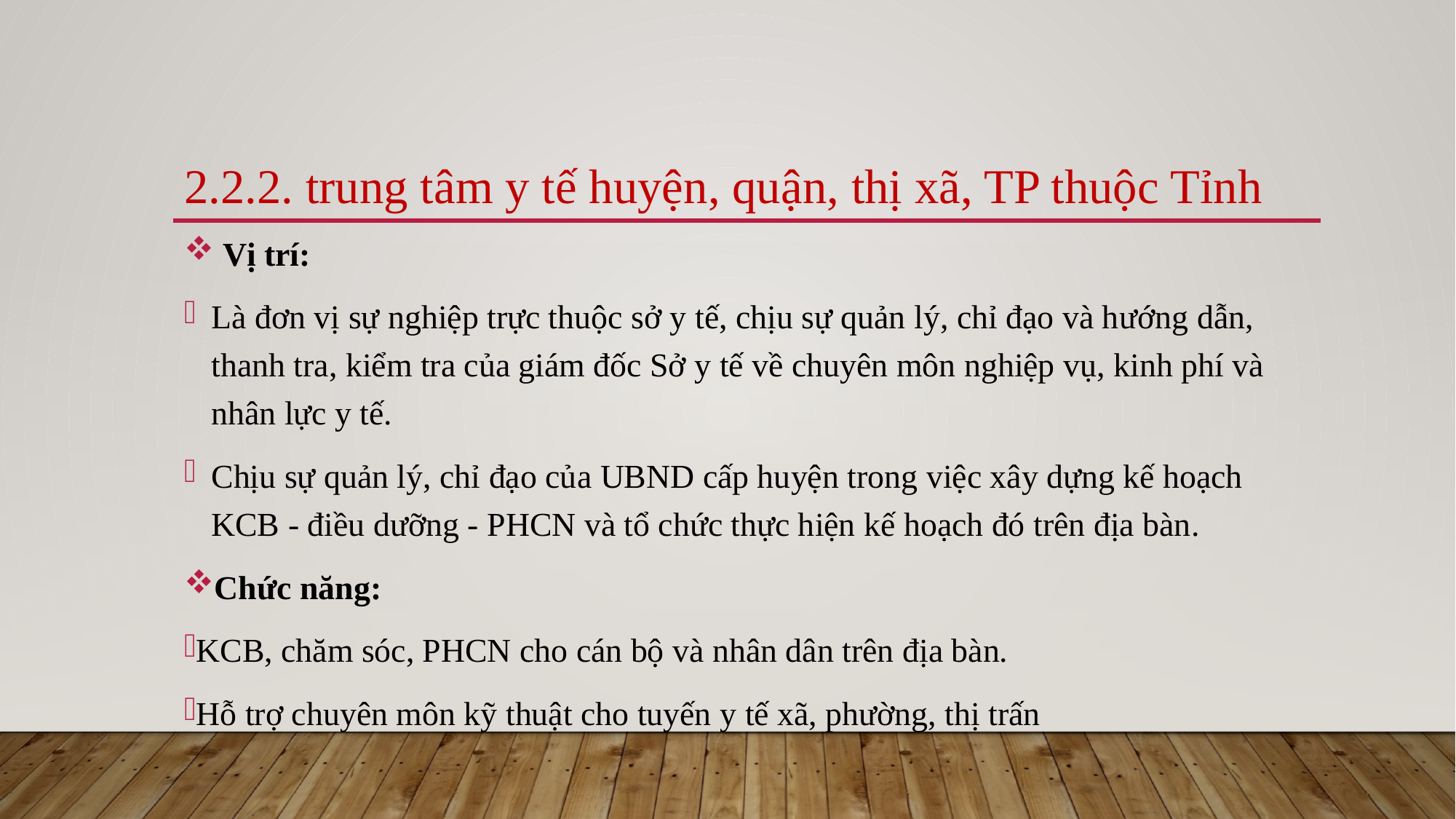

# 2.2.2. trung tâm y tế huyện, quận, thị xã, TP thuộc Tỉnh
 Vị trí:
Là đơn vị sự nghiệp trực thuộc sở y tế, chịu sự quản lý, chỉ đạo và hướng dẫn, thanh tra, kiểm tra của giám đốc Sở y tế về chuyên môn nghiệp vụ, kinh phí và nhân lực y tế.
Chịu sự quản lý, chỉ đạo của UBND cấp huyện trong việc xây dựng kế hoạch KCB - điều dưỡng - PHCN và tổ chức thực hiện kế hoạch đó trên địa bàn.
Chức năng:
KCB, chăm sóc, PHCN cho cán bộ và nhân dân trên địa bàn.
Hỗ trợ chuyên môn kỹ thuật cho tuyến y tế xã, phường, thị trấn